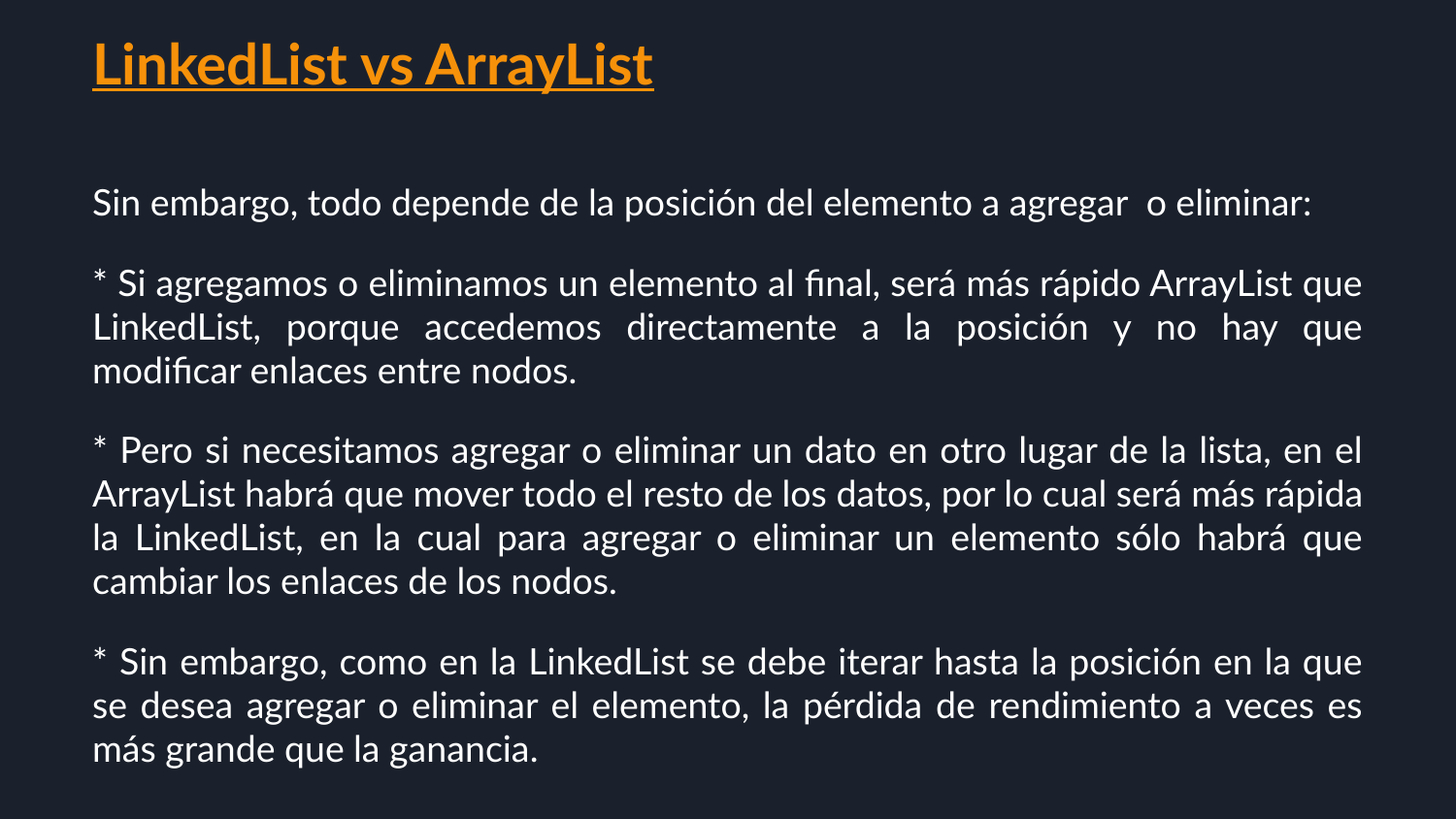

LinkedList vs ArrayList
Sin embargo, todo depende de la posición del elemento a agregar  o eliminar:
* Si agregamos o eliminamos un elemento al final, será más rápido ArrayList que LinkedList, porque accedemos directamente a la posición y no hay que modificar enlaces entre nodos.
* Pero si necesitamos agregar o eliminar un dato en otro lugar de la lista, en el ArrayList habrá que mover todo el resto de los datos, por lo cual será más rápida la LinkedList, en la cual para agregar o eliminar un elemento sólo habrá que cambiar los enlaces de los nodos.
* Sin embargo, como en la LinkedList se debe iterar hasta la posición en la que se desea agregar o eliminar el elemento, la pérdida de rendimiento a veces es más grande que la ganancia.